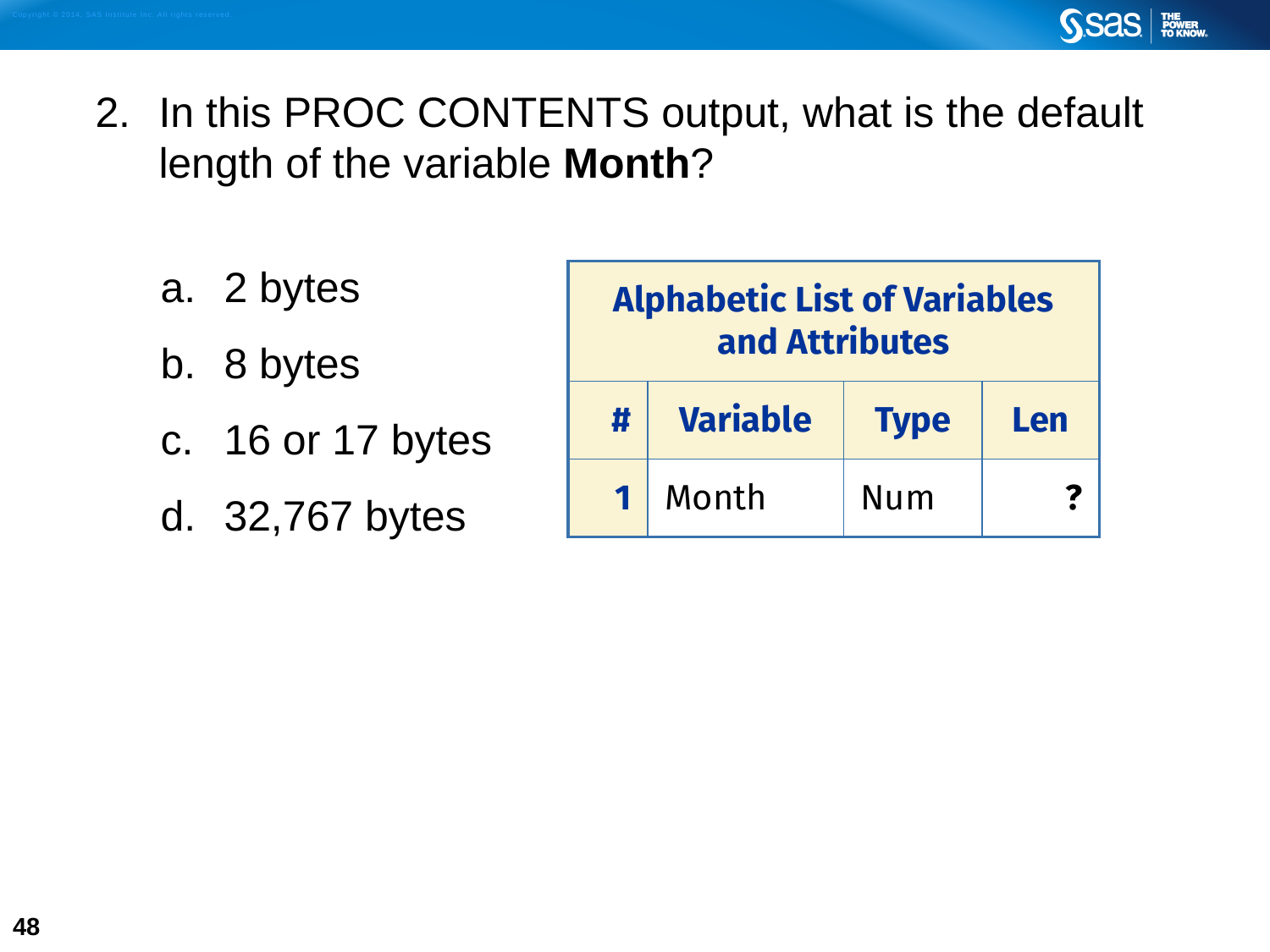

In this PROC CONTENTS output, what is the default length of the variable Month?
2 bytes
8 bytes
16 or 17 bytes
32,767 bytes
| Alphabetic List of Variables and Attributes |  |  |  |
| --- | --- | --- | --- |
| # | Variable | Type | Len |
| 1 | Month | Num | ? |